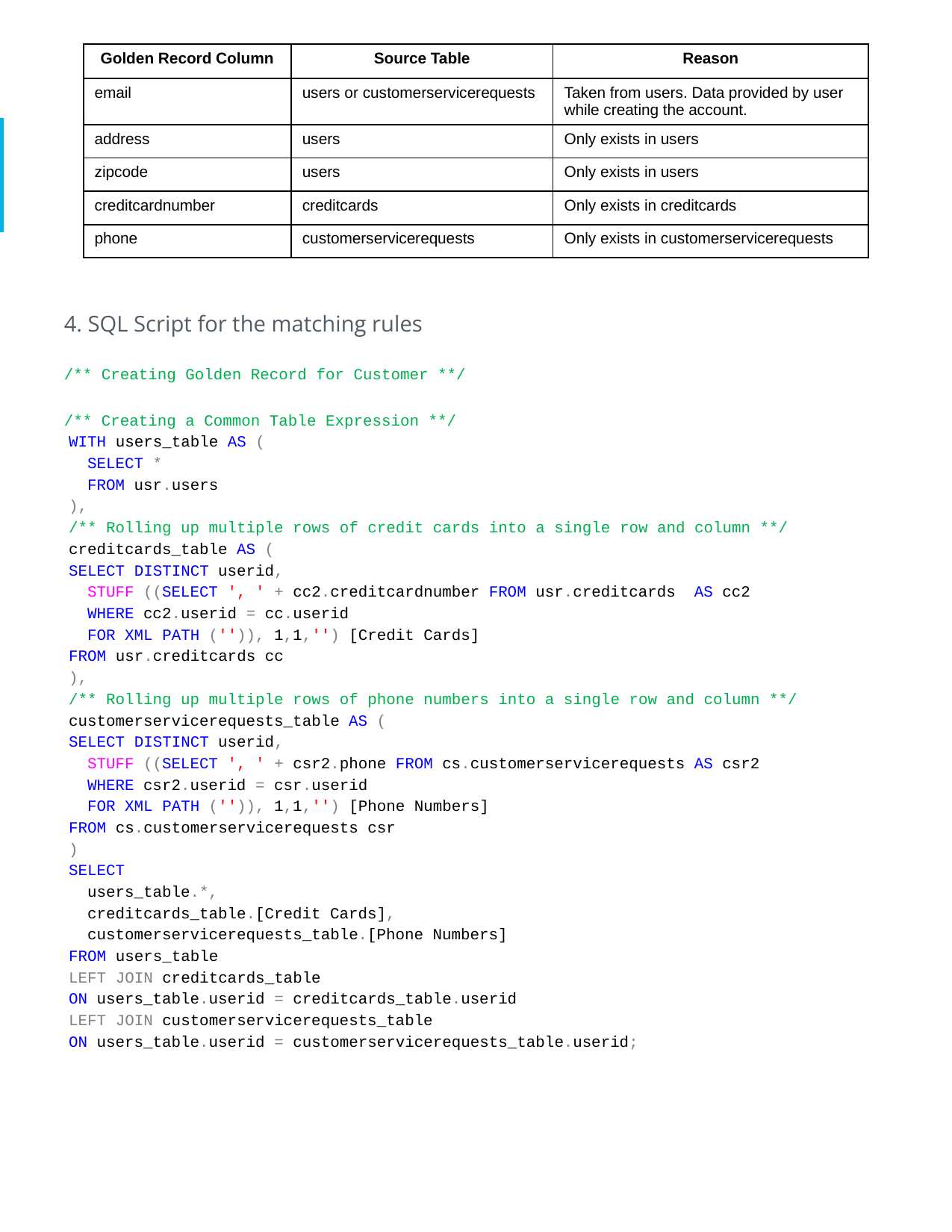

| Golden Record Column | Source Table | Reason |
| --- | --- | --- |
| email | users or customerservicerequests | Taken from users. Data provided by user while creating the account. |
| address | users | Only exists in users |
| zipcode | users | Only exists in users |
| creditcardnumber | creditcards | Only exists in creditcards |
| phone | customerservicerequests | Only exists in customerservicerequests |
4. SQL Script for the matching rules
/** Creating Golden Record for Customer **/
/** Creating a Common Table Expression **/
WITH users_table AS (
  SELECT *
  FROM usr.users
),
/** Rolling up multiple rows of credit cards into a single row and column **/
creditcards_table AS (
SELECT DISTINCT userid,
  STUFF ((SELECT ', ' + cc2.creditcardnumber FROM usr.creditcards  AS cc2
  WHERE cc2.userid = cc.userid
  FOR XML PATH ('')), 1,1,'') [Credit Cards]
FROM usr.creditcards cc
),
/** Rolling up multiple rows of phone numbers into a single row and column **/
customerservicerequests_table AS (
SELECT DISTINCT userid,
  STUFF ((SELECT ', ' + csr2.phone FROM cs.customerservicerequests AS csr2
  WHERE csr2.userid = csr.userid
  FOR XML PATH ('')), 1,1,'') [Phone Numbers]
FROM cs.customerservicerequests csr
)
SELECT
  users_table.*,
  creditcards_table.[Credit Cards],
  customerservicerequests_table.[Phone Numbers]
FROM users_table
LEFT JOIN creditcards_table
ON users_table.userid = creditcards_table.userid
LEFT JOIN customerservicerequests_table
ON users_table.userid = customerservicerequests_table.userid;